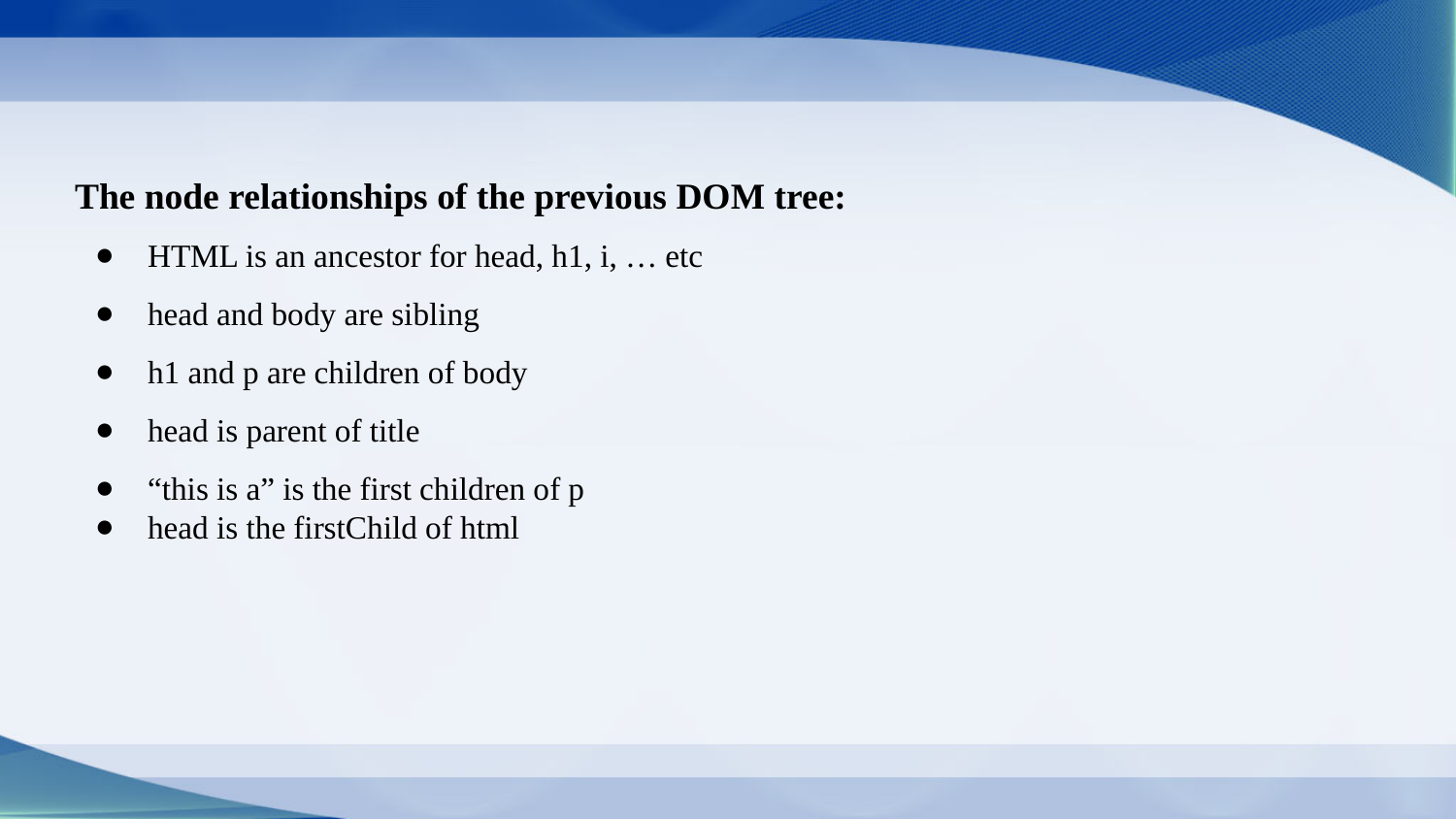

The node relationships of the previous DOM tree:
HTML is an ancestor for head, h1, i, … etc
head and body are sibling
h1 and p are children of body
head is parent of title
“this is a” is the first children of p
head is the firstChild of html